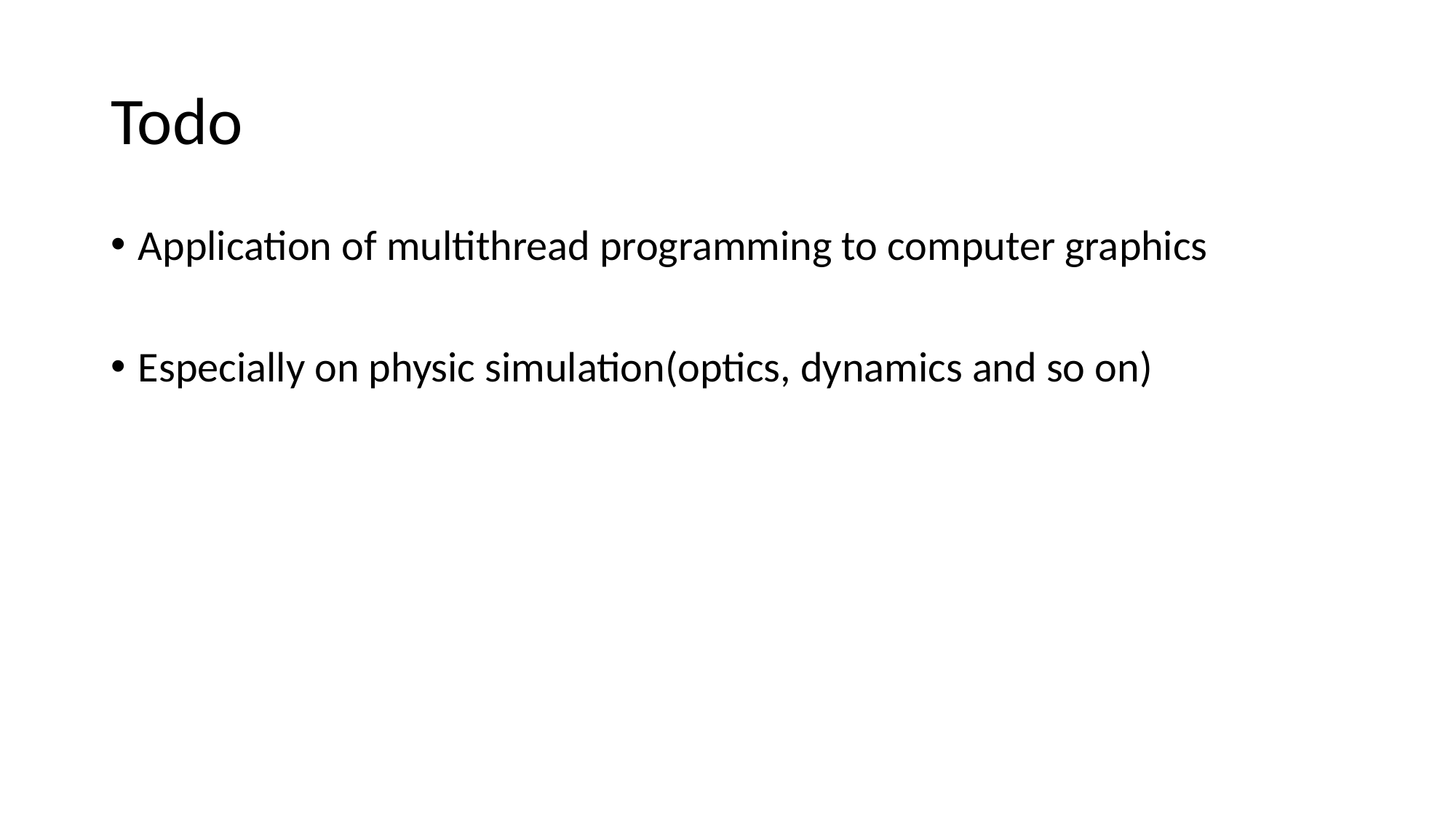

# Todo
Application of multithread programming to computer graphics

Especially on physic simulation(optics, dynamics and so on)